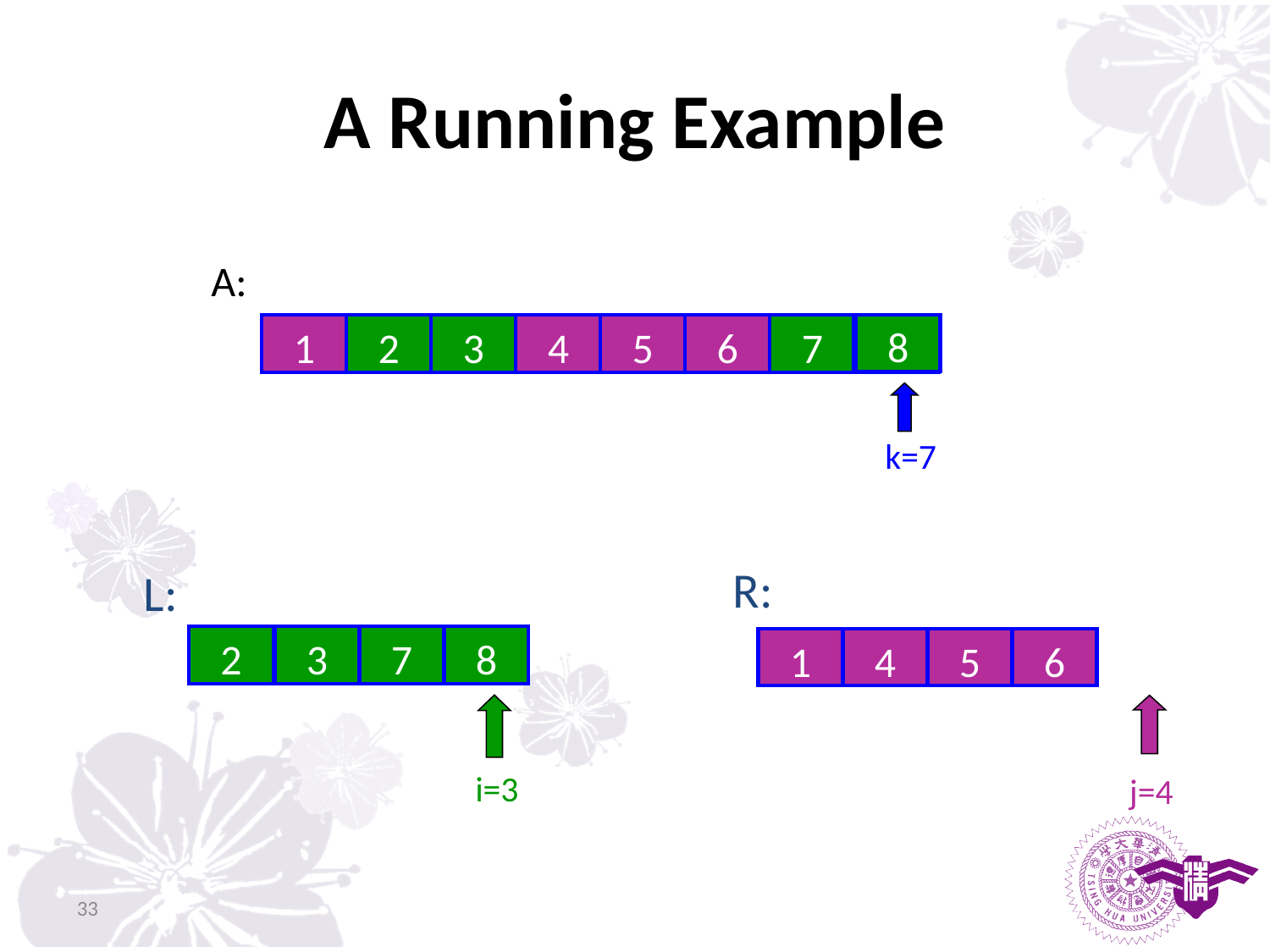

# A Running Example

A:
8

1
2
3
4
5
6
7
14

k=7
R:
L:
3
2
15
3
28
7
30
8
6
1
10
4
14
5
22
6

i=3
j=4
33